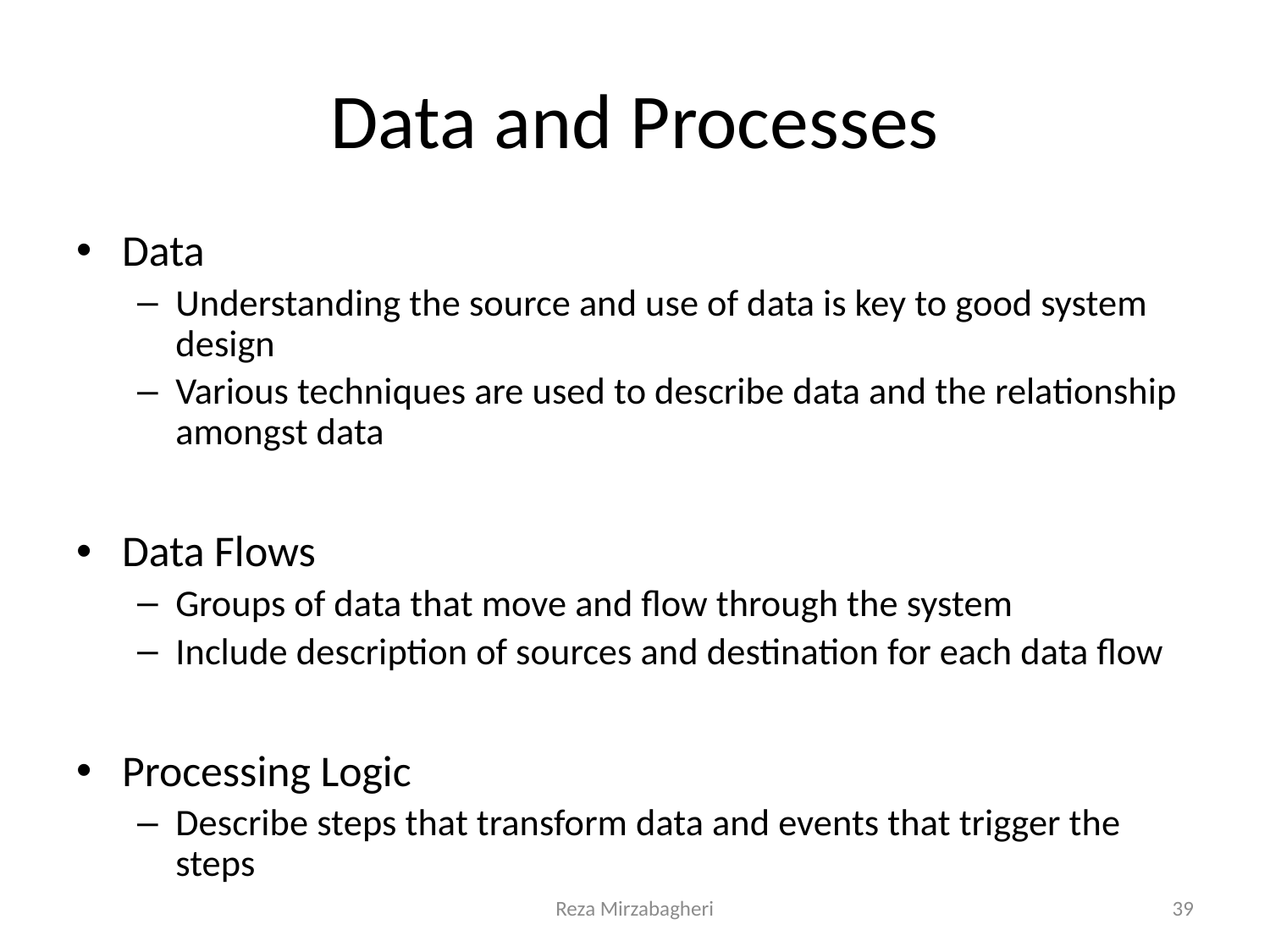

# Data and Processes
Data
Understanding the source and use of data is key to good system design
Various techniques are used to describe data and the relationship amongst data

Data Flows
Groups of data that move and flow through the system
Include description of sources and destination for each data flow

Processing Logic
Describe steps that transform data and events that trigger the steps

Reza Mirzabagheri
39